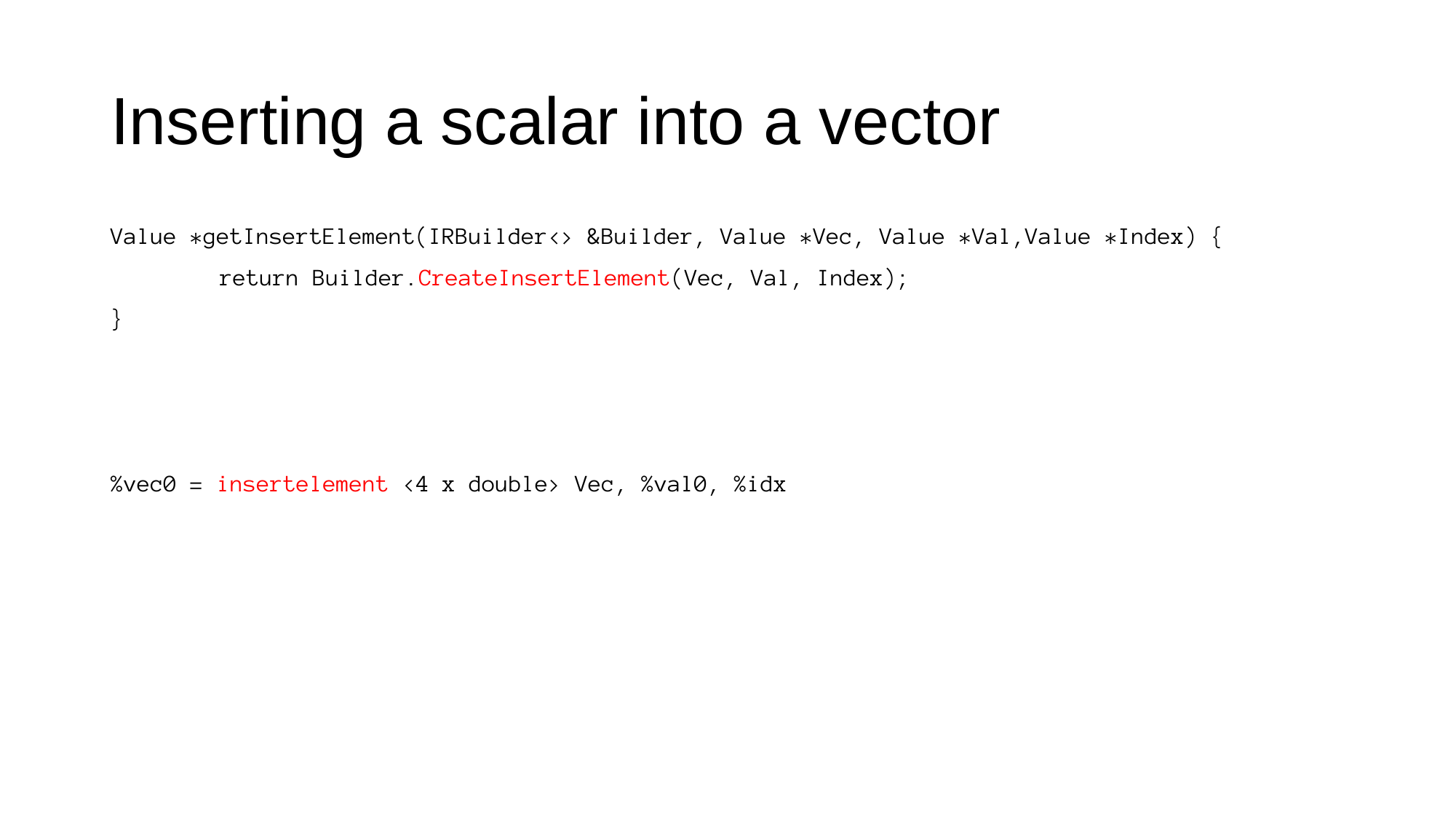

# Inserting a scalar into a vector
Value *getInsertElement(IRBuilder<> &Builder, Value *Vec, Value *Val,Value *Index) {
	return Builder.CreateInsertElement(Vec, Val, Index);
}

%vec0 = insertelement <4 x double> Vec, %val0, %idx